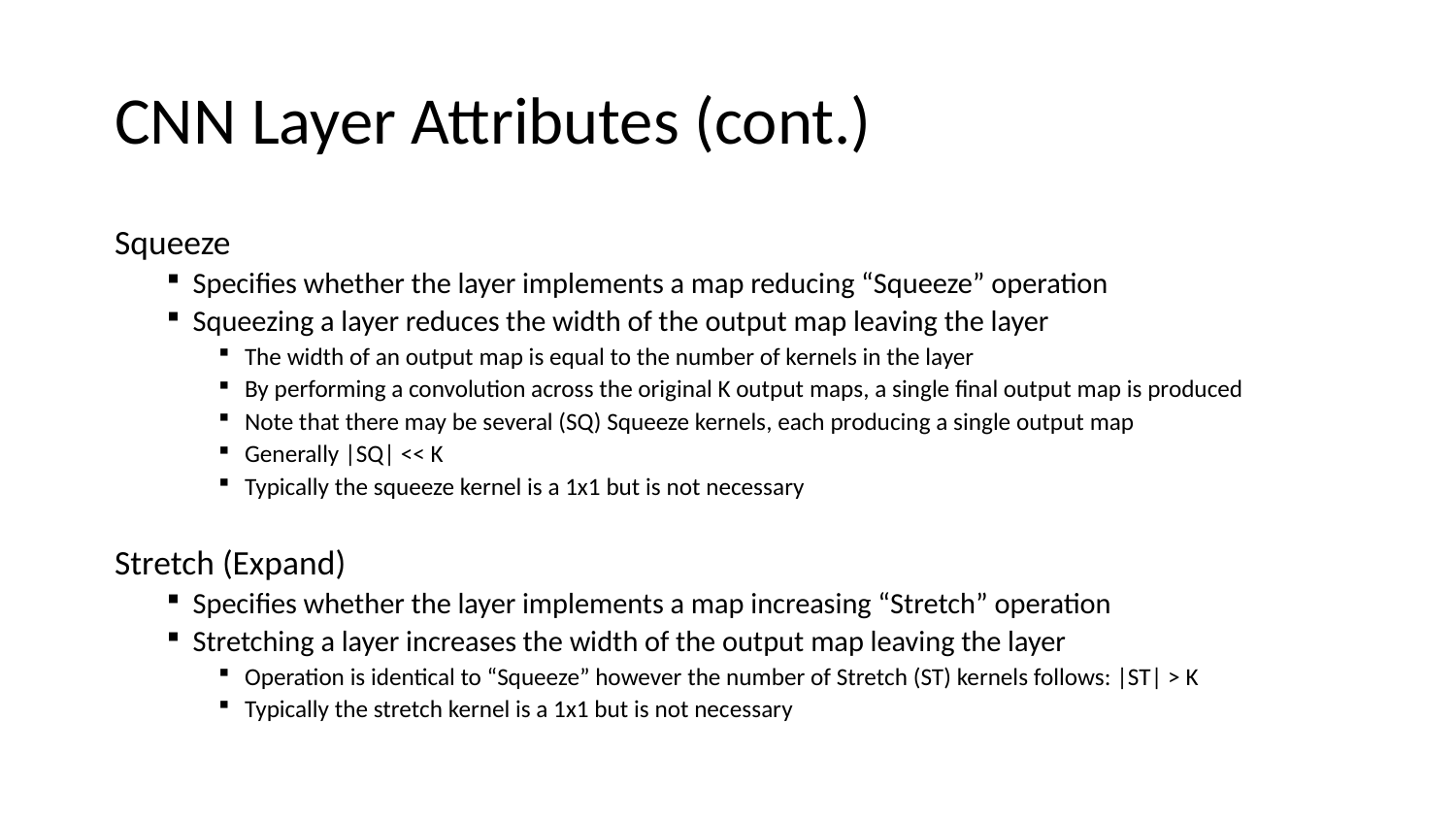

# CNN Layer Attributes (cont.)
Squeeze
Specifies whether the layer implements a map reducing “Squeeze” operation
Squeezing a layer reduces the width of the output map leaving the layer
The width of an output map is equal to the number of kernels in the layer
By performing a convolution across the original K output maps, a single final output map is produced
Note that there may be several (SQ) Squeeze kernels, each producing a single output map
Generally |SQ| << K
Typically the squeeze kernel is a 1x1 but is not necessary

Stretch (Expand)
Specifies whether the layer implements a map increasing “Stretch” operation
Stretching a layer increases the width of the output map leaving the layer
Operation is identical to “Squeeze” however the number of Stretch (ST) kernels follows: |ST| > K
Typically the stretch kernel is a 1x1 but is not necessary